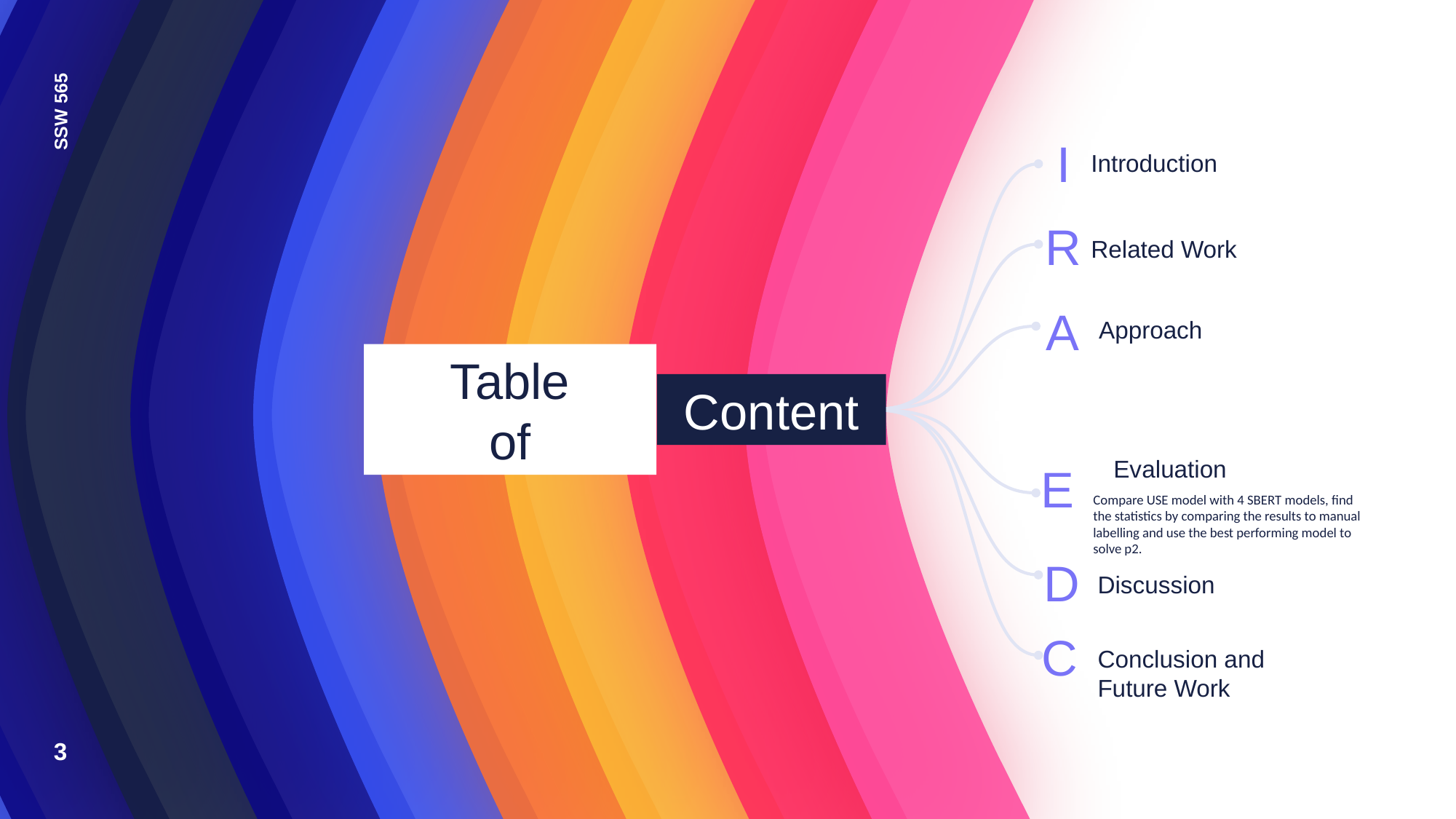

SSW 565
I
Introduction

R
Related Work
A
Approach
Table
of
Content
Evaluation
Compare USE model with 4 SBERT models, find the statistics by comparing the results to manual labelling and use the best performing model to solve p2.
E
D
Discussion
C
Conclusion and Future Work
3